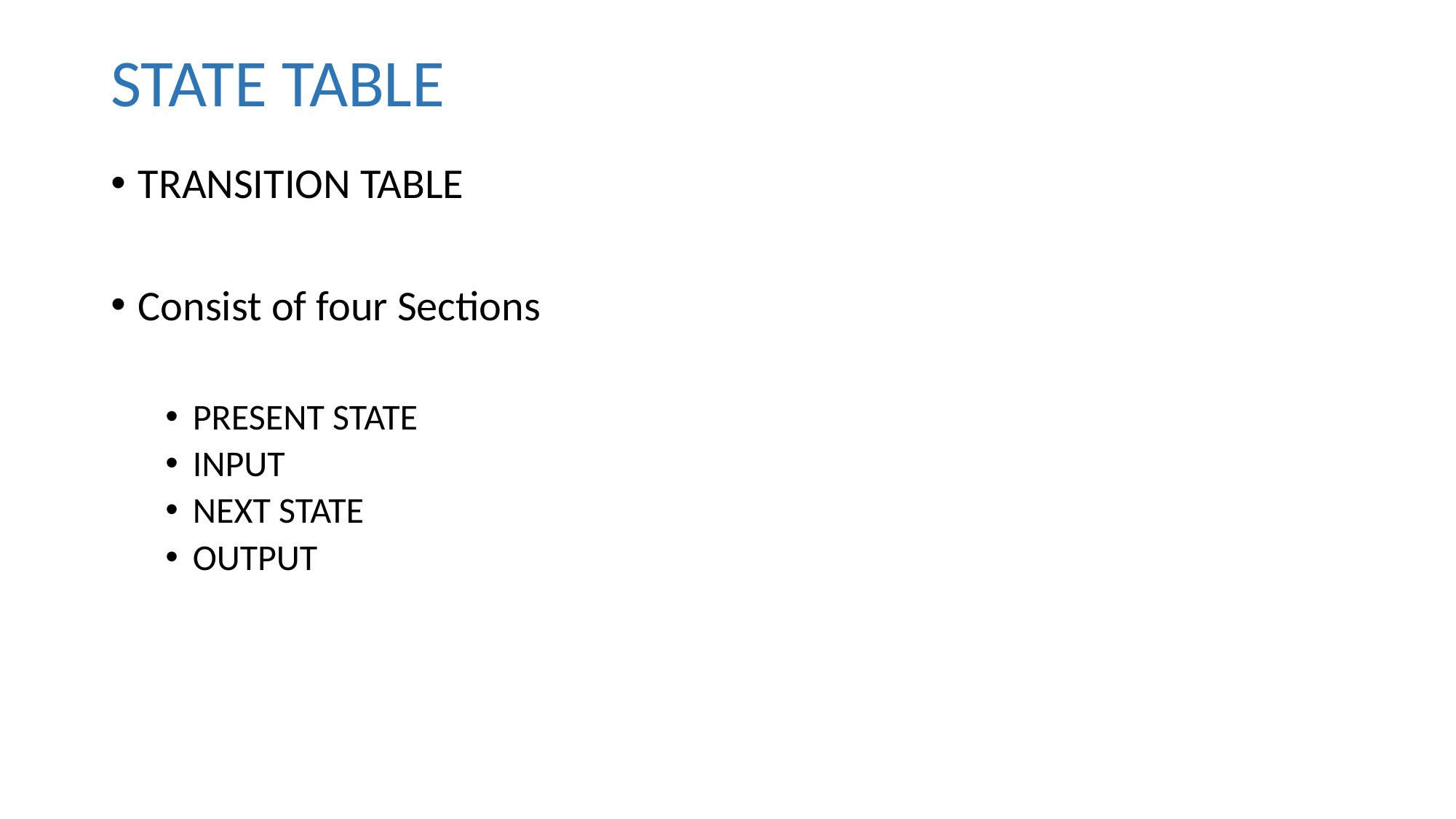

# STATE TABLE
TRANSITION TABLE

Consist of four Sections

PRESENT STATE
INPUT
NEXT STATE
OUTPUT